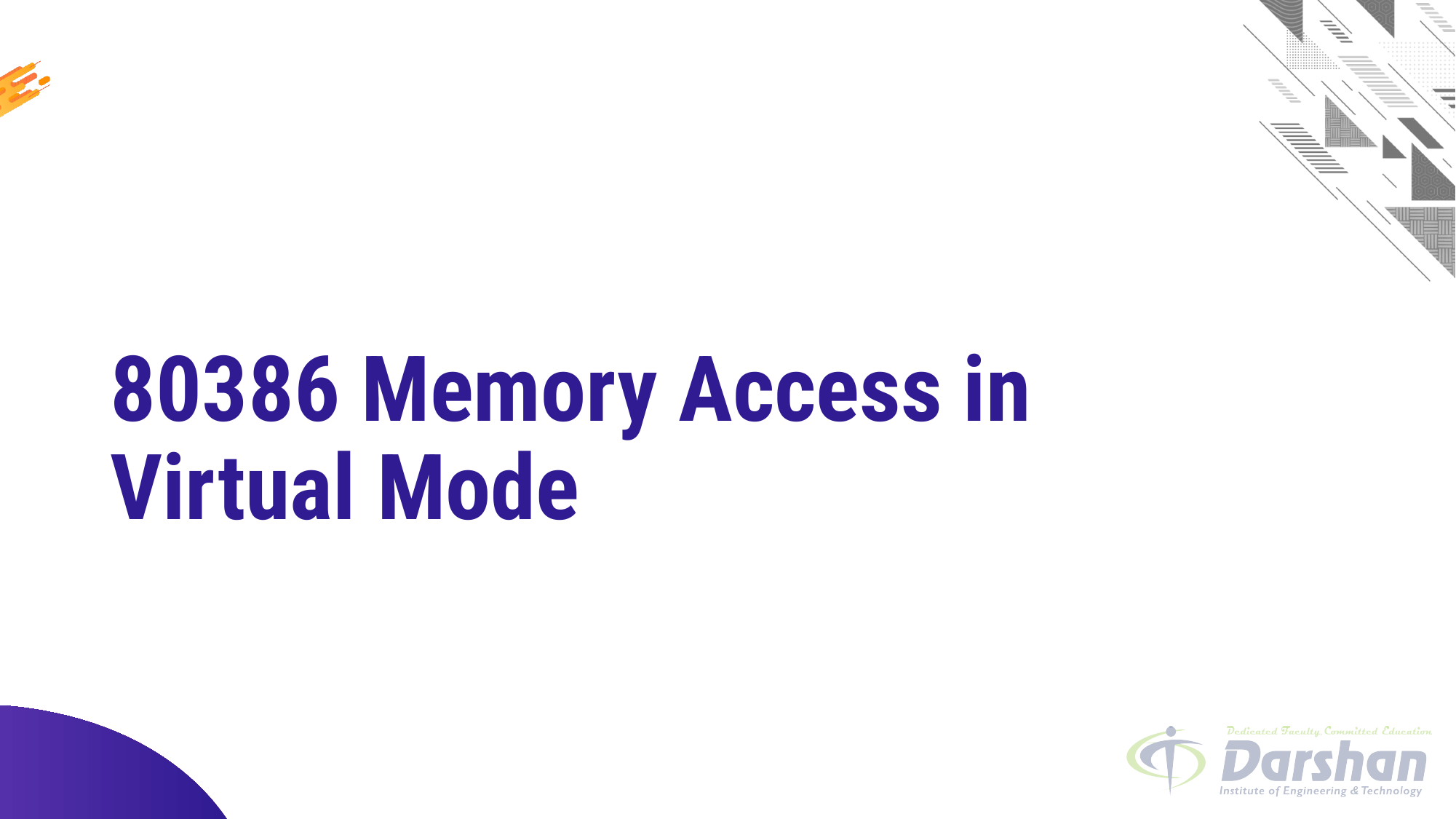

# 80386 Memory Access in Virtual Mode